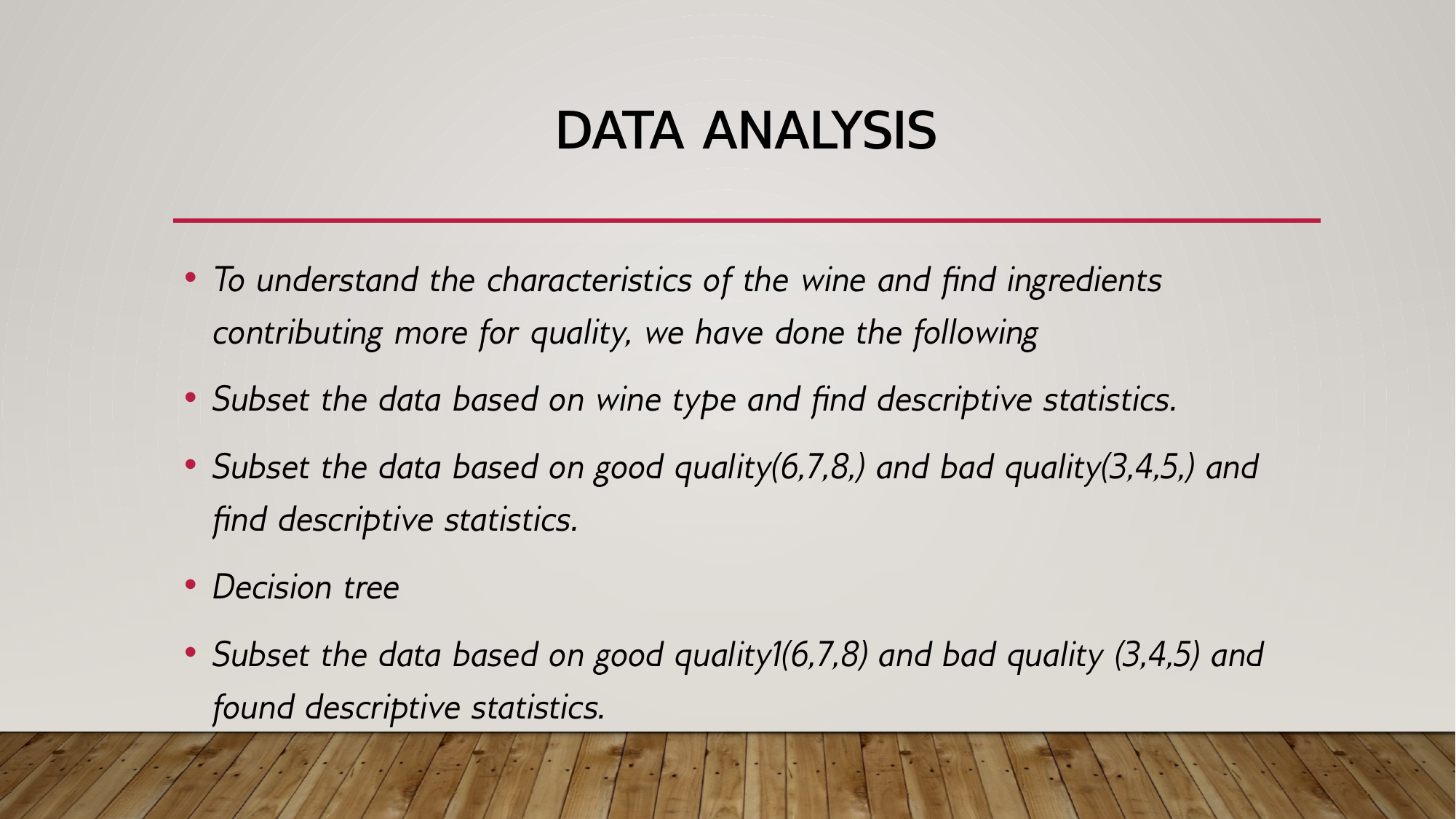

# DATA ANALYSIS
To understand the characteristics of the wine and find ingredients contributing more for quality, we have done the following
Subset the data based on wine type and find descriptive statistics.
Subset the data based on good quality(6,7,8,) and bad quality(3,4,5,) and find descriptive statistics.
Decision tree
Subset the data based on good quality1(6,7,8) and bad quality (3,4,5) and found descriptive statistics.